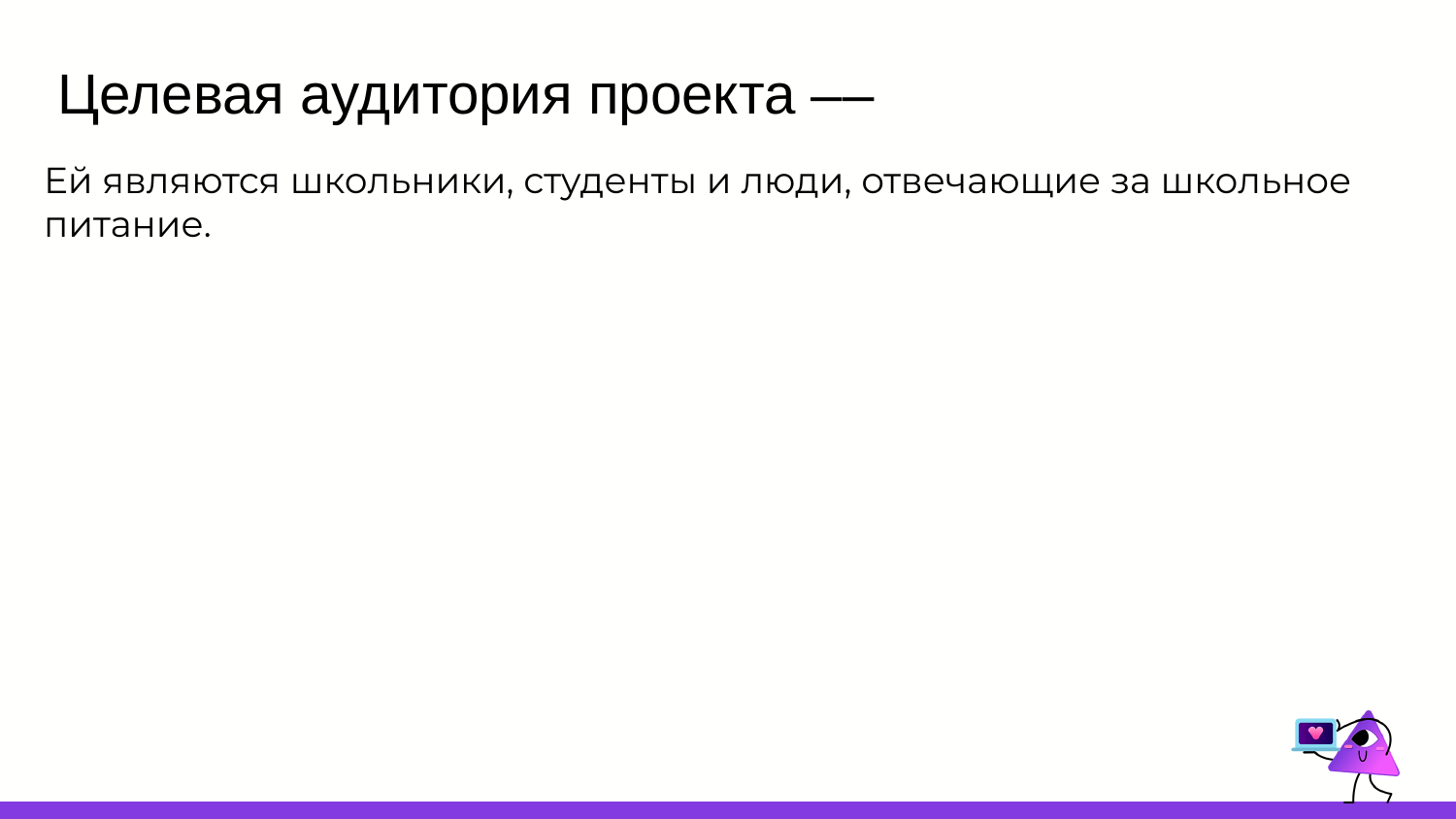

# Целевая аудитория проекта ––
Ей являются школьники, студенты и люди, отвечающие за школьное питание.